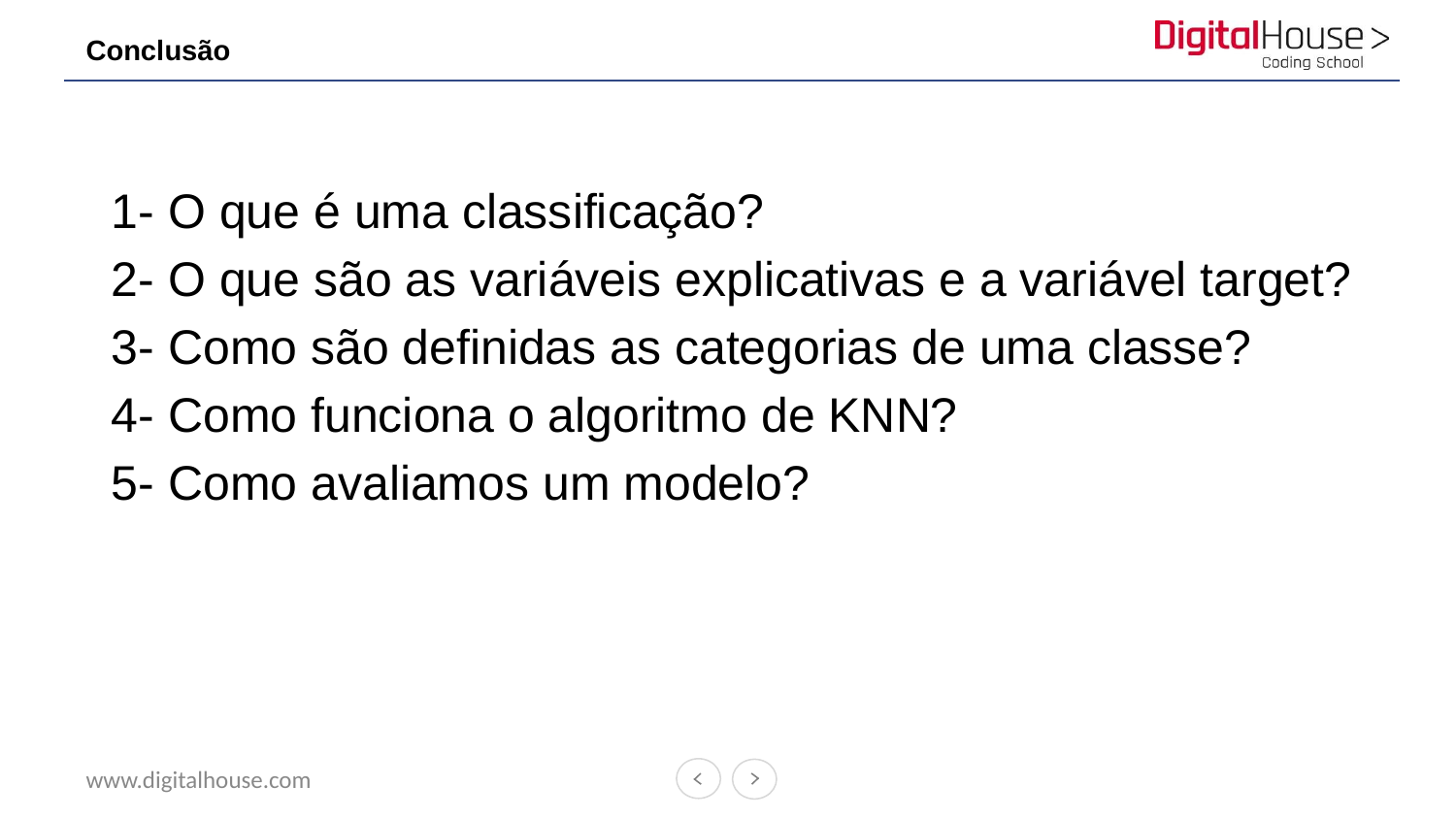

# Conclusão
1- O que é uma classificação?
2- O que são as variáveis explicativas e a variável target?
3- Como são definidas as categorias de uma classe?
4- Como funciona o algoritmo de KNN?
5- Como avaliamos um modelo?